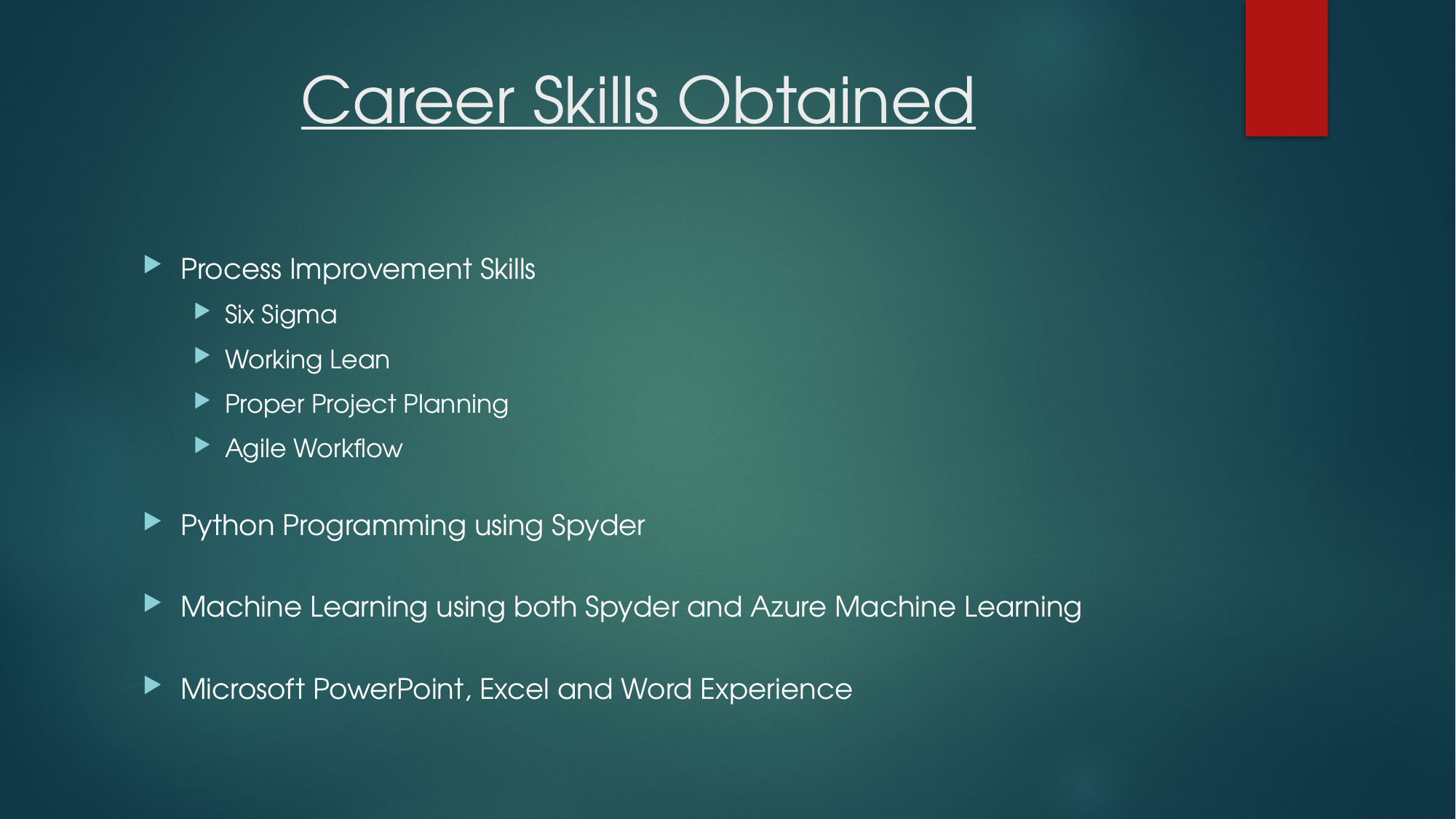

# Career Skills Obtained
Process Improvement Skills
Six Sigma
Working Lean
Proper Project Planning
Agile Workflow
Python Programming using Spyder
Machine Learning using both Spyder and Azure Machine Learning
Microsoft PowerPoint, Excel and Word Experience